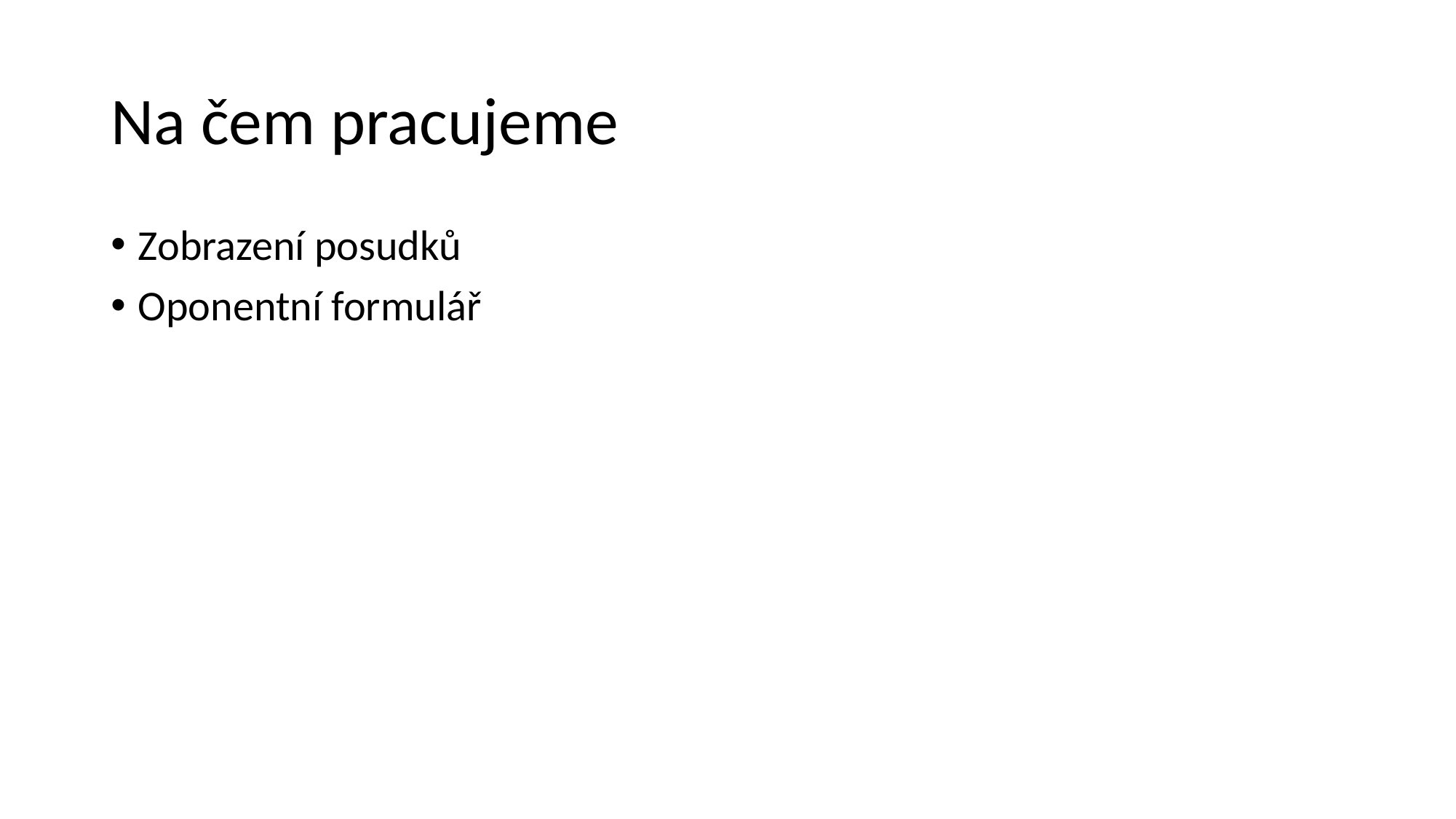

# Na čem pracujeme
Zobrazení posudků
Oponentní formulář